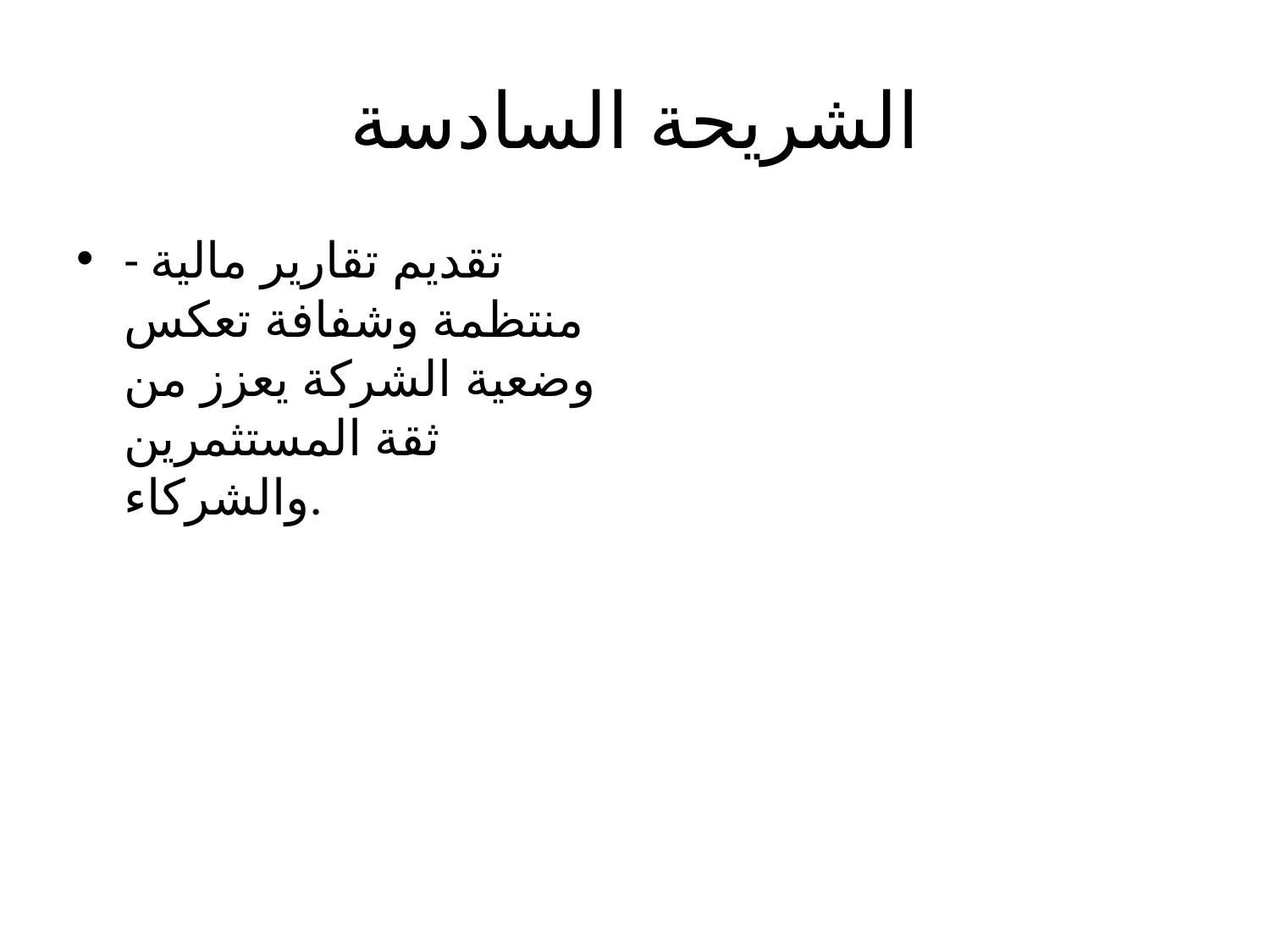

# الشريحة السادسة
- تقديم تقارير مالية منتظمة وشفافة تعكس وضعية الشركة يعزز من ثقة المستثمرين والشركاء.